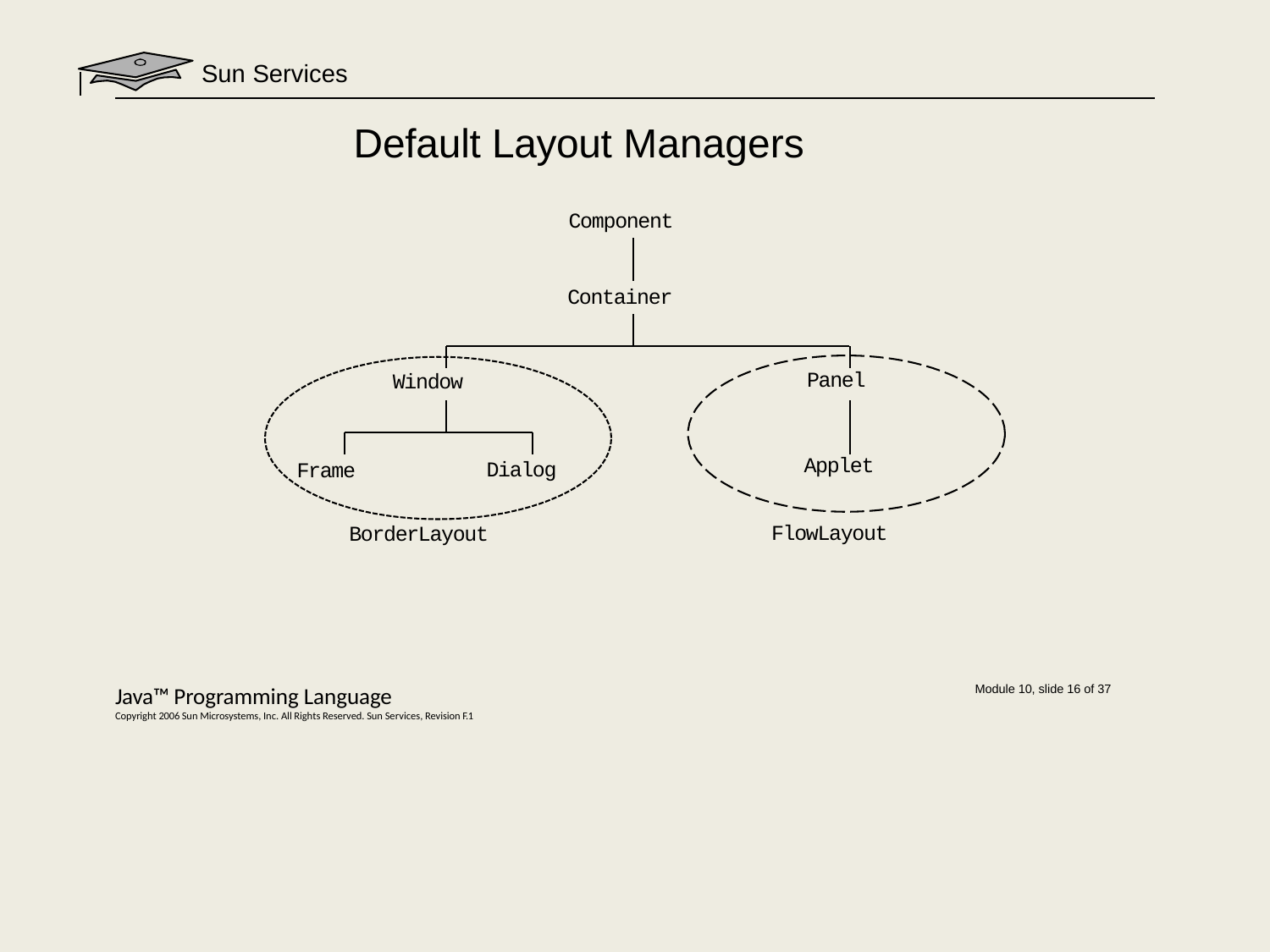

# Sun Services

Default Layout Managers
Component

Container

Panel
Window

Applet
Dialog
Frame
FlowLayout
BorderLayout
Java™ Programming Language
Copyright 2006 Sun Microsystems, Inc. All Rights Reserved. Sun Services, Revision F.1
Module 10, slide 16 of 37